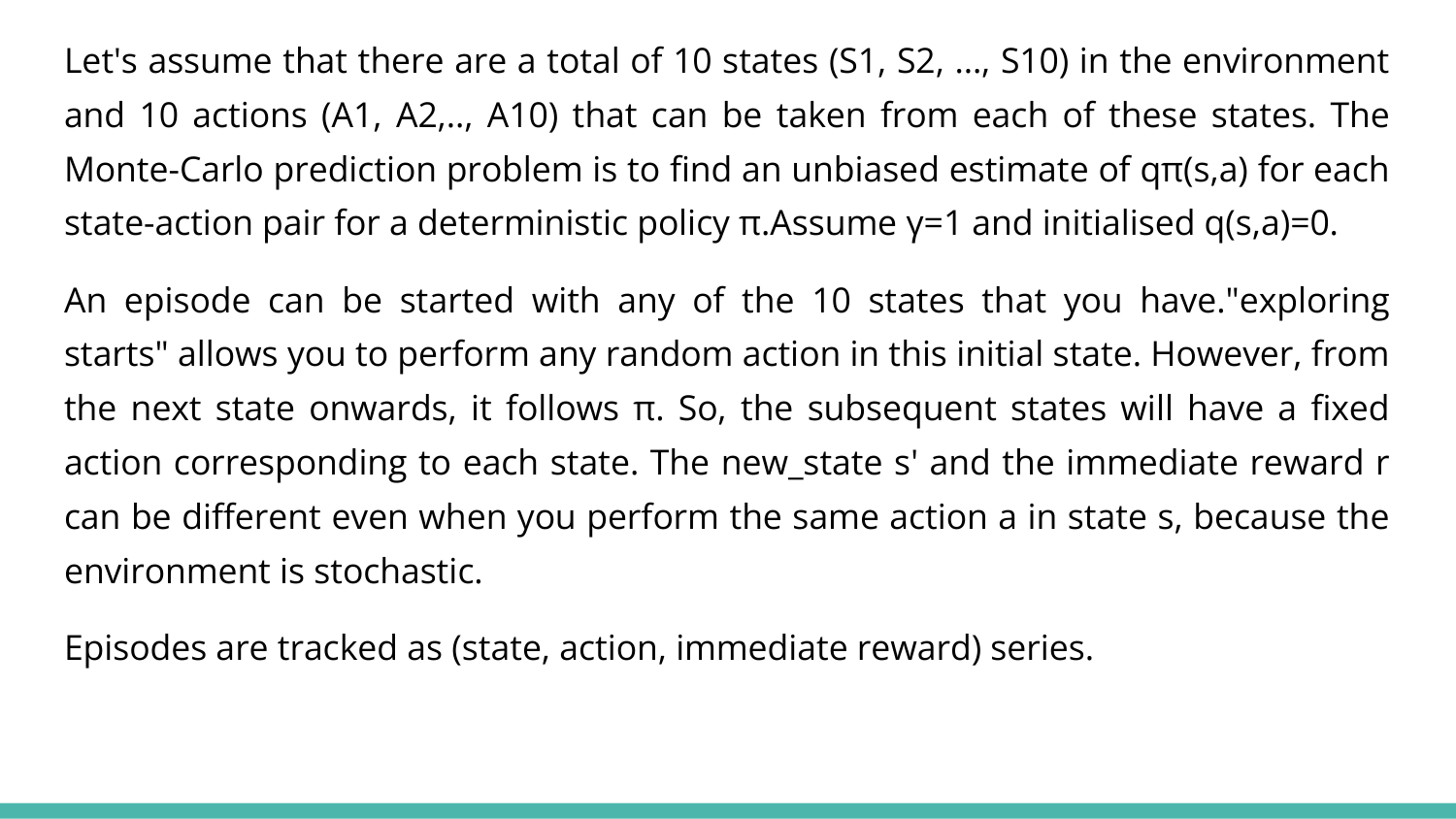

Let's assume that there are a total of 10 states (S1, S2, ..., S10) in the environment and 10 actions (A1, A2,.., A10) that can be taken from each of these states. The Monte-Carlo prediction problem is to find an unbiased estimate of qπ(s,a) for each state-action pair for a deterministic policy π.Assume γ=1 and initialised q(s,a)=0.
An episode can be started with any of the 10 states that you have."exploring starts" allows you to perform any random action in this initial state. However, from the next state onwards, it follows π. So, the subsequent states will have a fixed action corresponding to each state. The new_state s' and the immediate reward r can be different even when you perform the same action a in state s, because the environment is stochastic.
Episodes are tracked as (state, action, immediate reward) series.